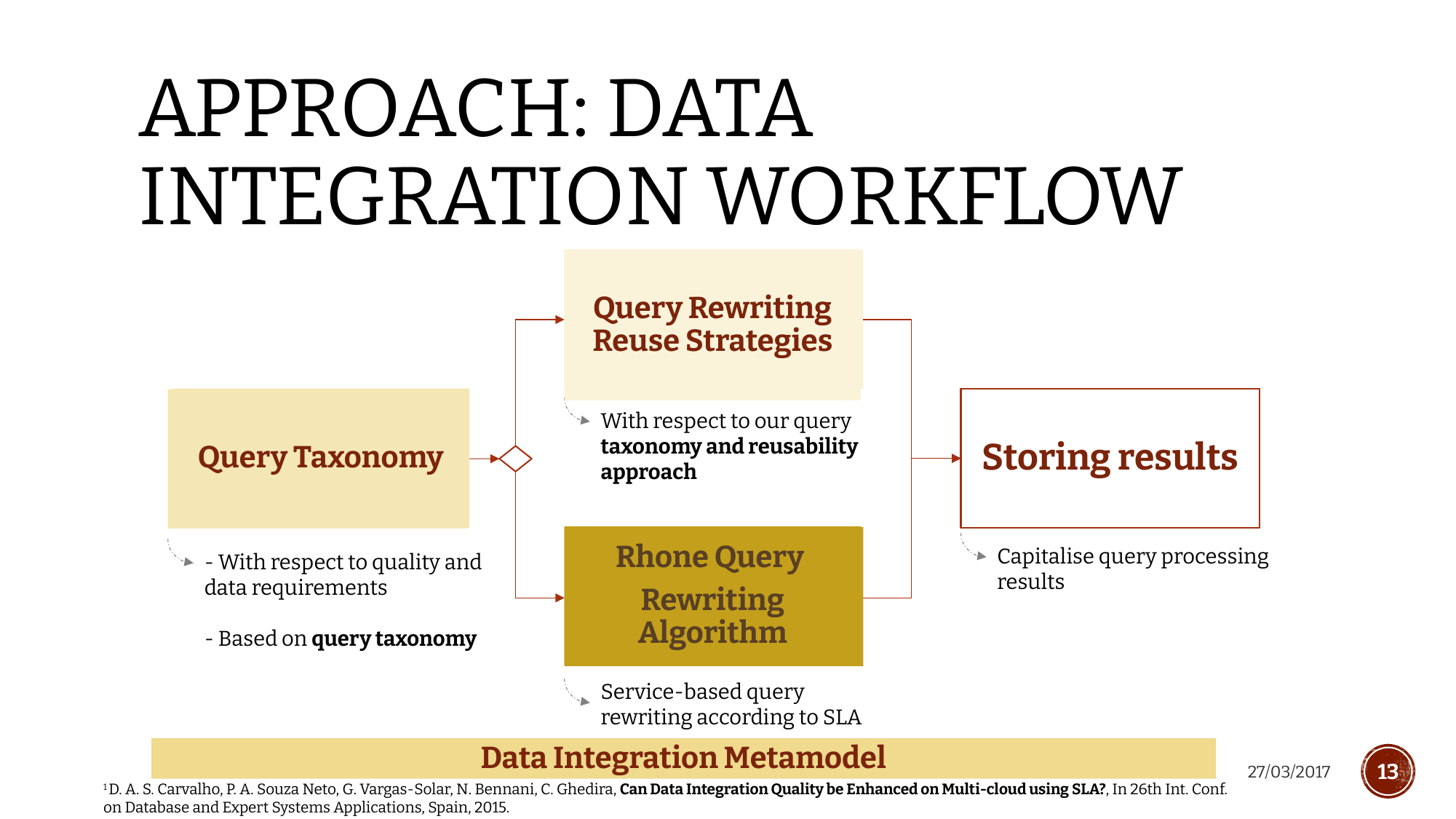

# Approach: data integration workflow
Query Rewriting Reuse Strategies
Query Taxonomy
Rhone Query
Rewriting Algorithm
Reusing previous
results

Storing results

Search for previous queries
With respect to our query taxonomy and reusability approach

Processing the complete rewriting

Capitalise query processing results
- With respect to quality and data requirements

- Based on query taxonomy

Service-based query rewriting according to SLA
Data Integration Metamodel
27/03/2017
13
1 D. A. S. Carvalho, P. A. Souza Neto, G. Vargas-Solar, N. Bennani, C. Ghedira, Can Data Integration Quality be Enhanced on Multi-cloud using SLA?, In 26th Int. Conf. on Database and Expert Systems Applications, Spain, 2015.